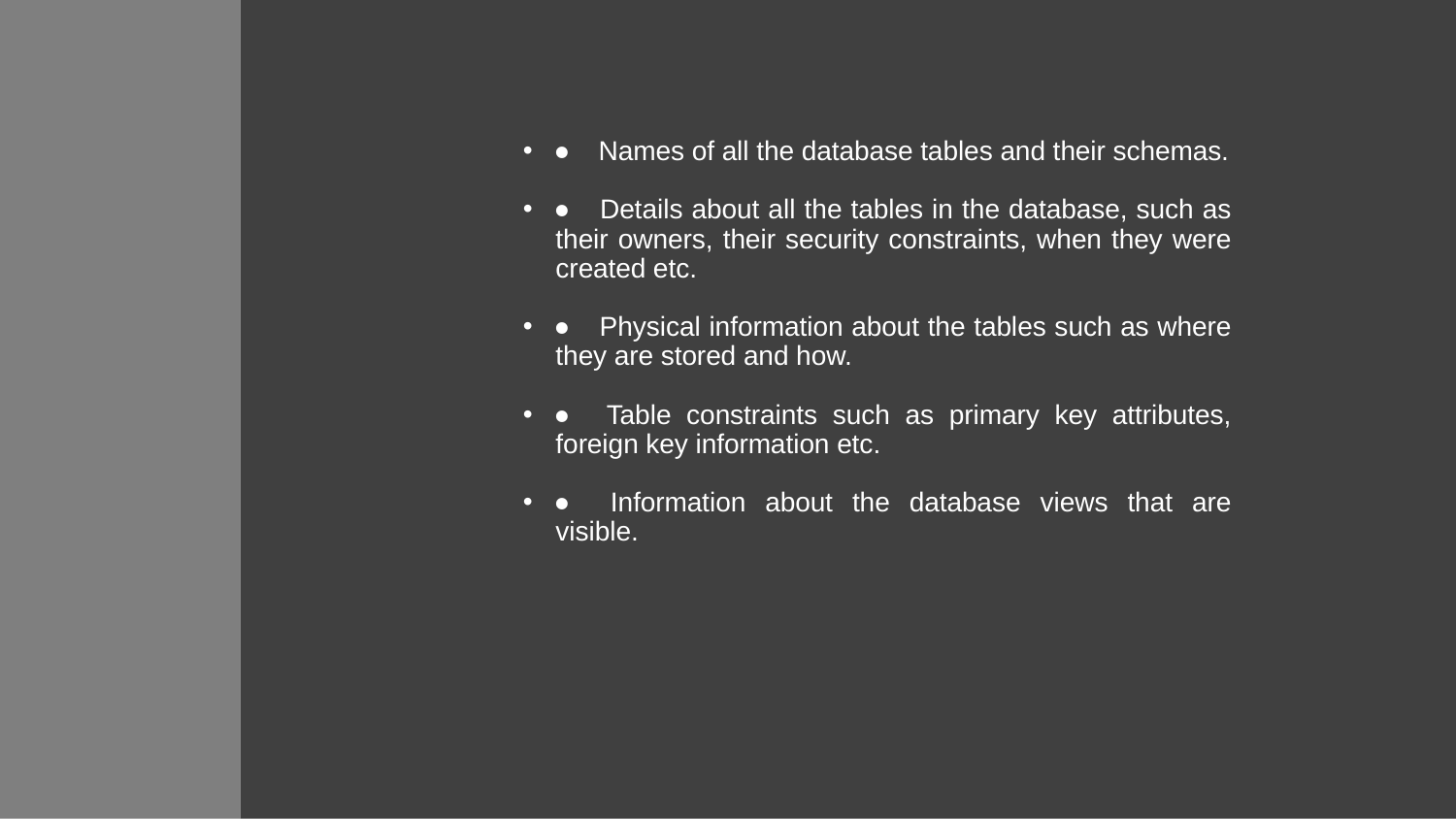

# ⦁    Names of all the database tables and their schemas.
⦁    Details about all the tables in the database, such as their owners, their security constraints, when they were created etc.
⦁    Physical information about the tables such as where they are stored and how.
⦁    Table constraints such as primary key attributes, foreign key information etc.
⦁    Information about the database views that are visible.